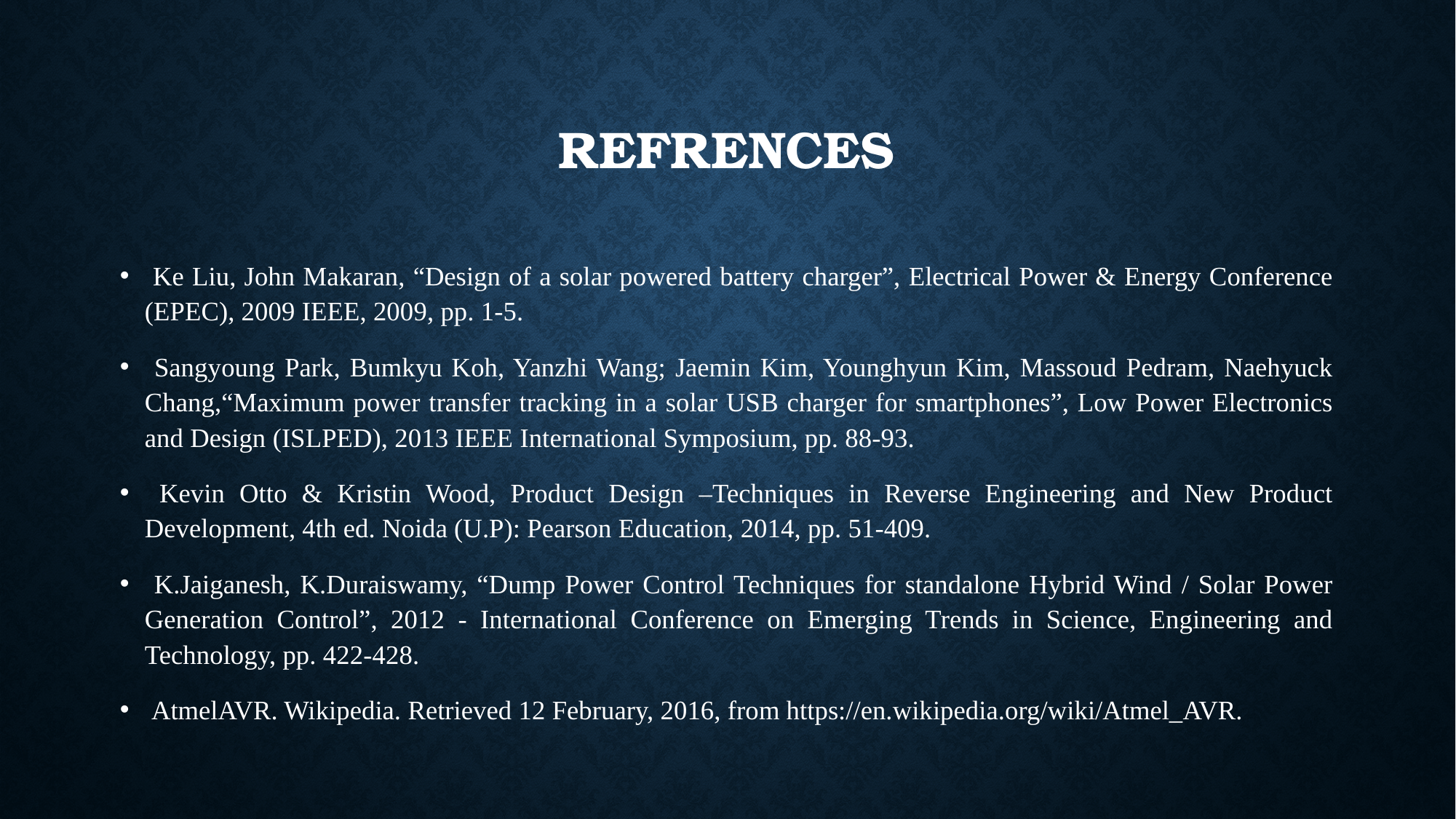

# Refrences
 Ke Liu, John Makaran, “Design of a solar powered battery charger”, Electrical Power & Energy Conference (EPEC), 2009 IEEE, 2009, pp. 1-5.
 Sangyoung Park, Bumkyu Koh, Yanzhi Wang; Jaemin Kim, Younghyun Kim, Massoud Pedram, Naehyuck Chang,“Maximum power transfer tracking in a solar USB charger for smartphones”, Low Power Electronics and Design (ISLPED), 2013 IEEE International Symposium, pp. 88-93.
 Kevin Otto & Kristin Wood, Product Design –Techniques in Reverse Engineering and New Product Development, 4th ed. Noida (U.P): Pearson Education, 2014, pp. 51-409.
 K.Jaiganesh, K.Duraiswamy, “Dump Power Control Techniques for standalone Hybrid Wind / Solar Power Generation Control”, 2012 - International Conference on Emerging Trends in Science, Engineering and Technology, pp. 422-428.
 AtmelAVR. Wikipedia. Retrieved 12 February, 2016, from https://en.wikipedia.org/wiki/Atmel_AVR.